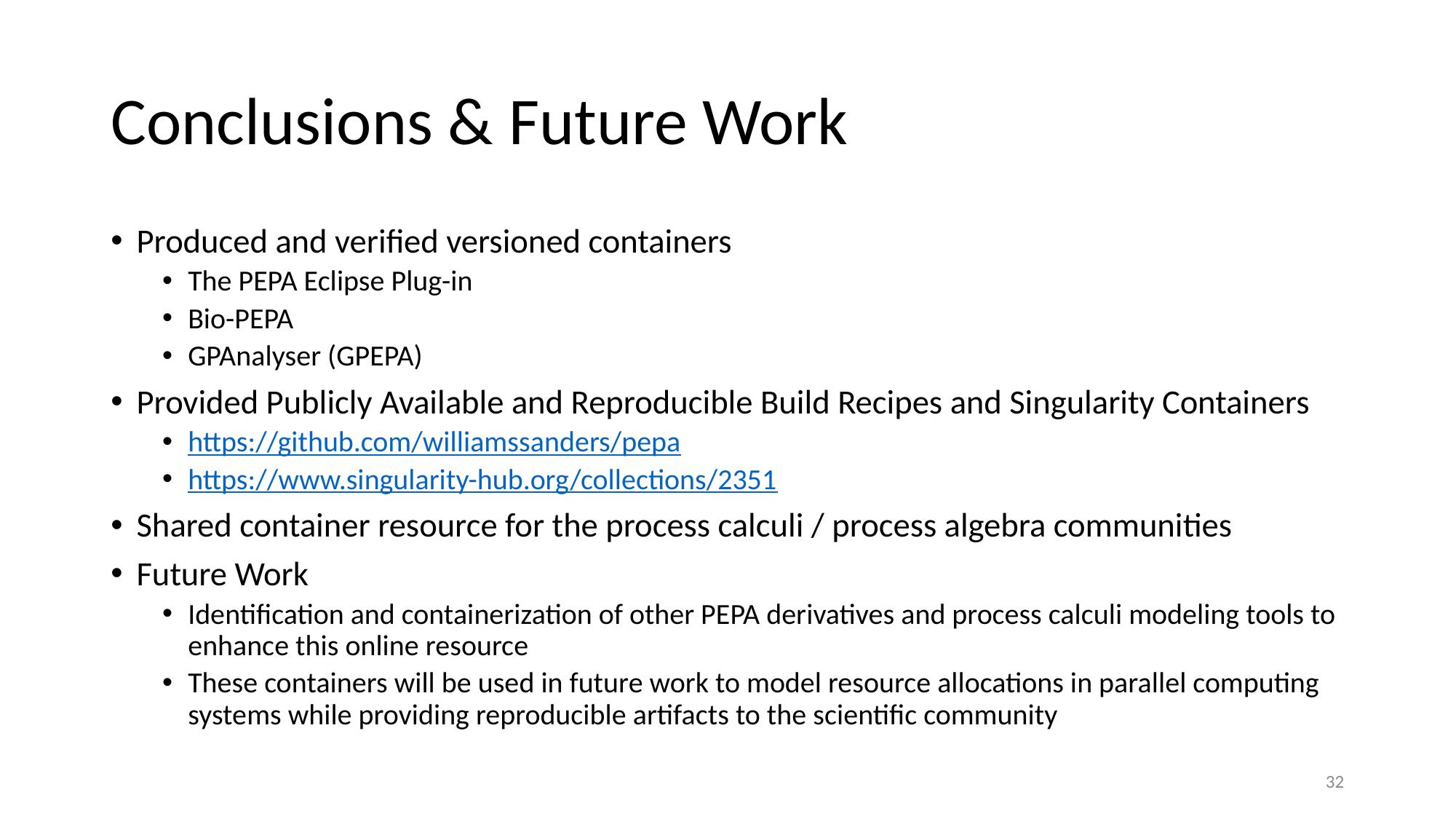

# Conclusions & Future Work
Produced and verified versioned containers
The PEPA Eclipse Plug-in
Bio-PEPA
GPAnalyser (GPEPA)
Provided Publicly Available and Reproducible Build Recipes and Singularity Containers
https://github.com/williamssanders/pepa
https://www.singularity-hub.org/collections/2351
Shared container resource for the process calculi / process algebra communities
Future Work
Identification and containerization of other PEPA derivatives and process calculi modeling tools to enhance this online resource
These containers will be used in future work to model resource allocations in parallel computing systems while providing reproducible artifacts to the scientific community

32